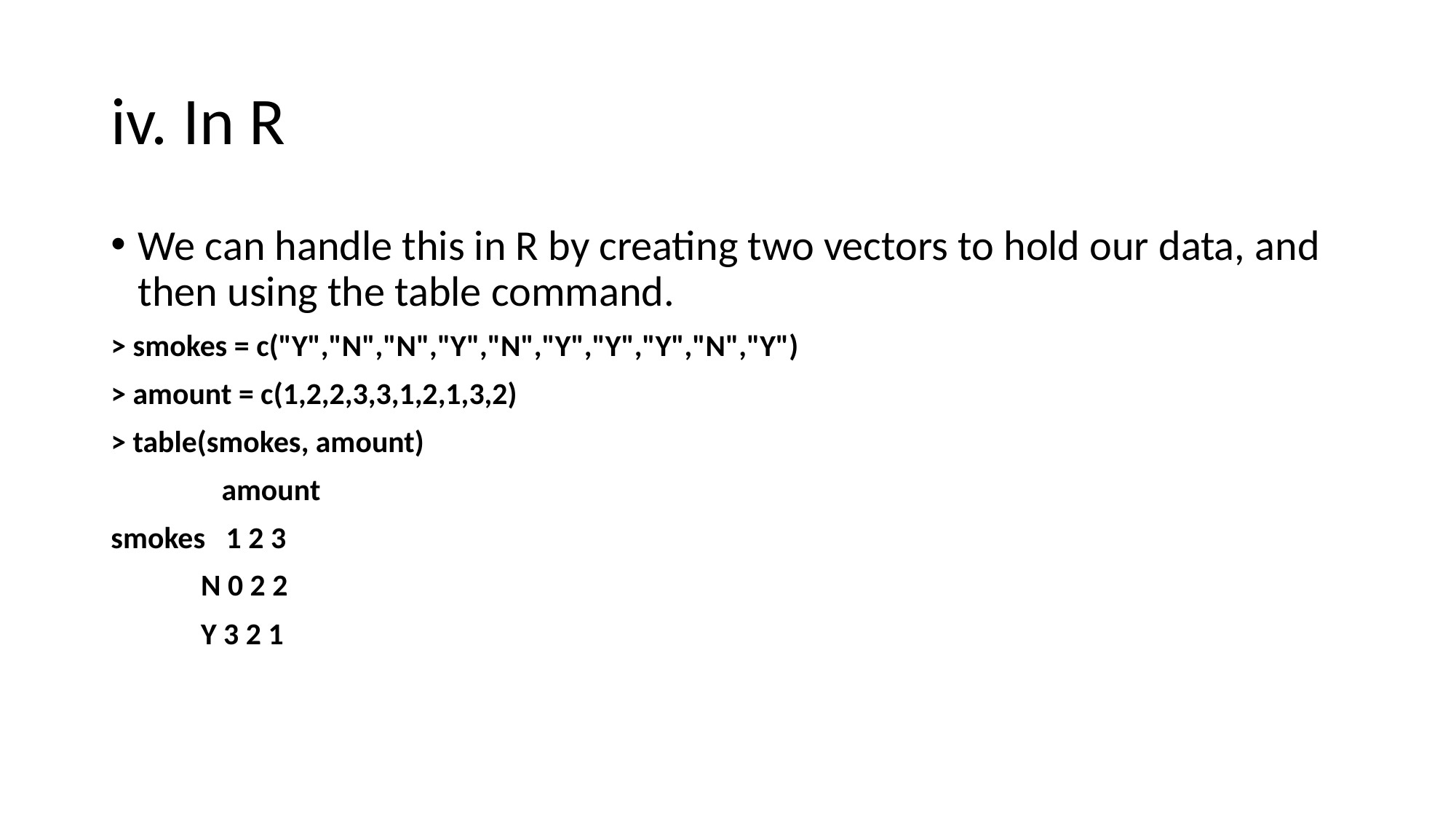

# iv. In R
We can handle this in R by creating two vectors to hold our data, and then using the table command.
> smokes = c("Y","N","N","Y","N","Y","Y","Y","N","Y")
> amount = c(1,2,2,3,3,1,2,1,3,2)
> table(smokes, amount)
                amount
smokes   1 2 3
             N 0 2 2
             Y 3 2 1